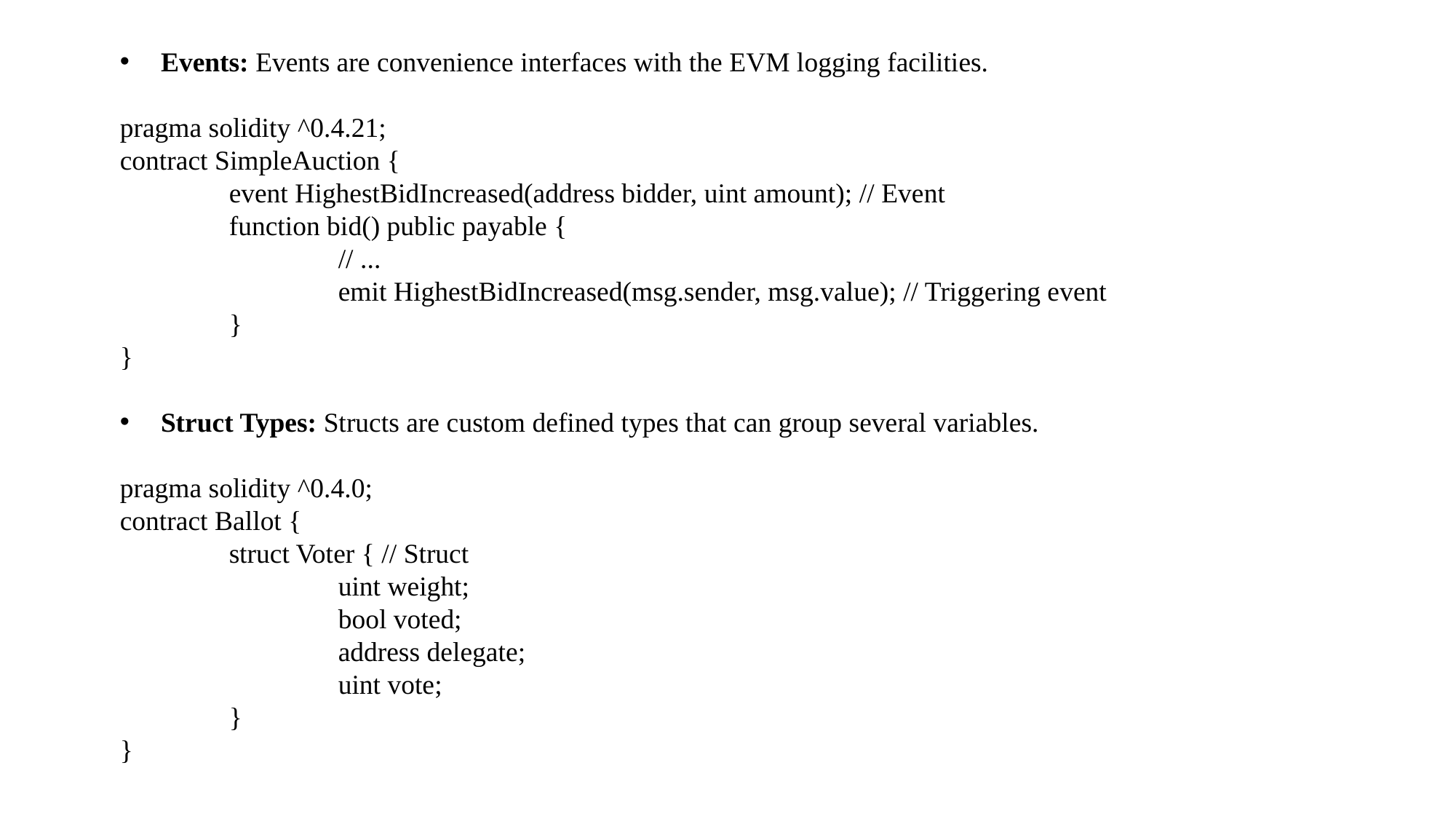

Events: Events are convenience interfaces with the EVM logging facilities.

pragma solidity ^0.4.21;
contract SimpleAuction {
	event HighestBidIncreased(address bidder, uint amount); // Event
	function bid() public payable {
		// ...
 		emit HighestBidIncreased(msg.sender, msg.value); // Triggering event
	}
}

Struct Types: Structs are custom defined types that can group several variables.

pragma solidity ^0.4.0;
contract Ballot {
	struct Voter { // Struct
		uint weight;
		bool voted;
		address delegate;
		uint vote;
	}
}